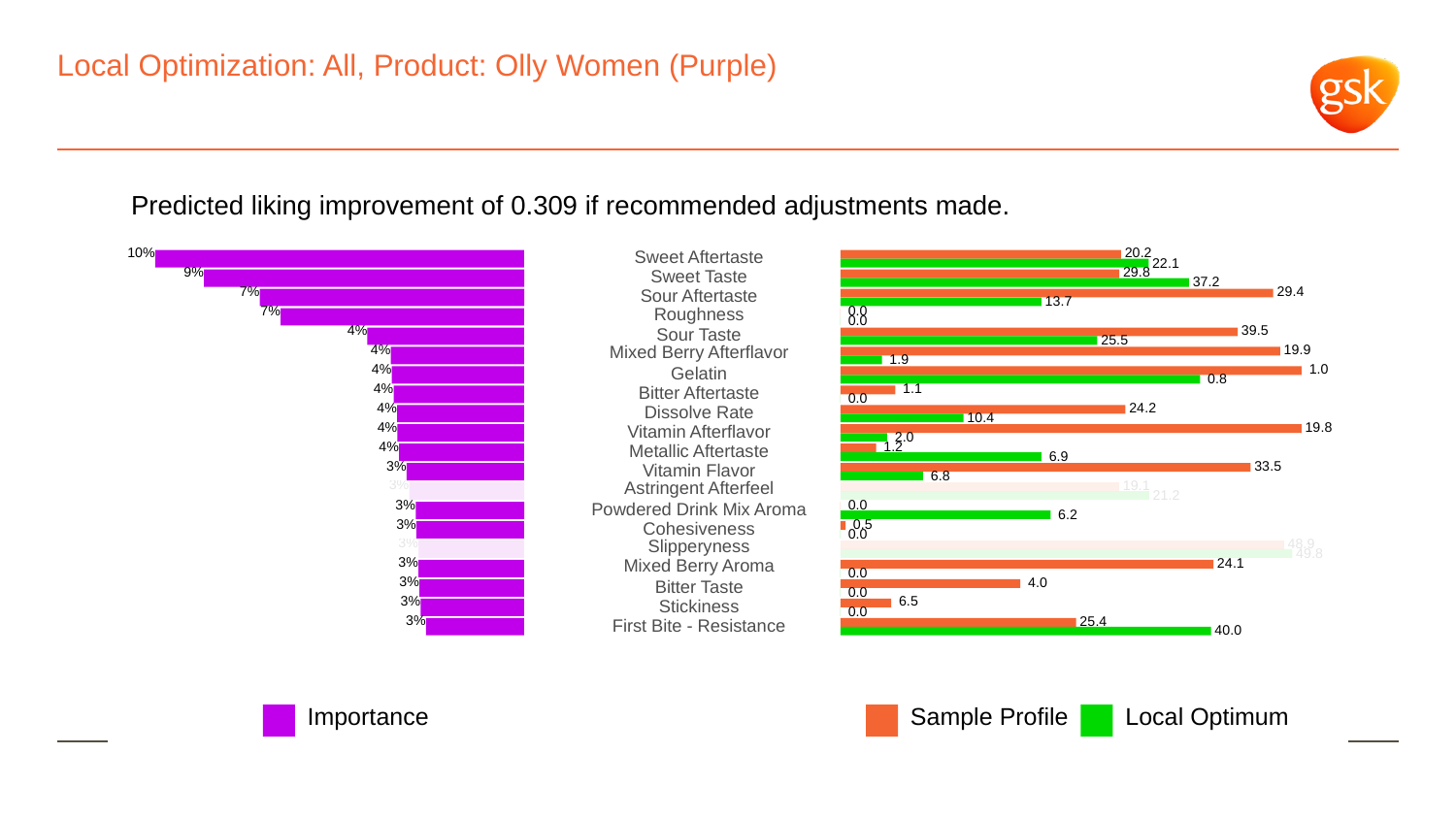

# Local Optimization: All, Product: Olly Women (Purple)

Predicted liking improvement of 0.309 if recommended adjustments made.

10%
 20.2

Sweet Aftertaste
 22.1

9%
 29.8

Sweet Taste
 37.2

7%
 29.4

Sour Aftertaste
 13.7

7%
Roughness
  0.0

  0.0

4%
 39.5

Sour Taste
 25.5

4%
Mixed Berry Afterflavor
 19.9

  1.9

4%
  1.0

Gelatin
  0.8

4%
  1.1

Bitter Aftertaste
  0.0

4%
 24.2

Dissolve Rate
 10.4

4%
 19.8

Vitamin Afterflavor
  2.0

4%
  1.2

Metallic Aftertaste
  6.9

3%
 33.5

Vitamin Flavor
  6.8

3%
Astringent Afterfeel
 19.1

 21.2

3%
  0.0

Powdered Drink Mix Aroma
  6.2

3%
  0.5

Cohesiveness
  0.0

3%
Slipperyness
 48.9

 49.8

3%
Mixed Berry Aroma
 24.1

  0.0

3%
  4.0

Bitter Taste
  0.0

3%
  6.5

Stickiness
  0.0

3%
 25.4

First Bite - Resistance
 40.0

Local Optimum
Sample Profile
Importance